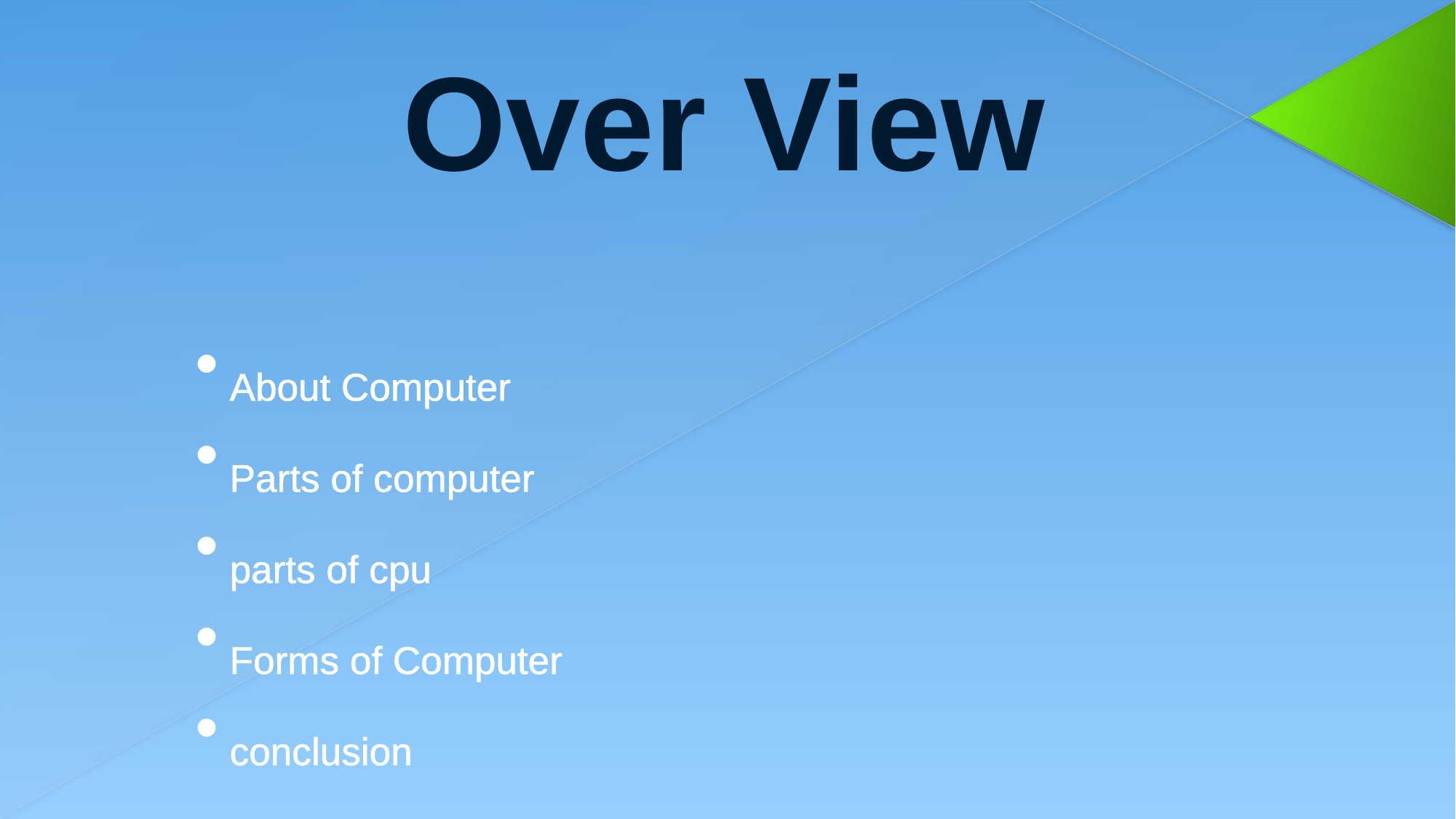

# Over View
About Computer
Parts of computer
parts of cpu
Forms of Computer
conclusion